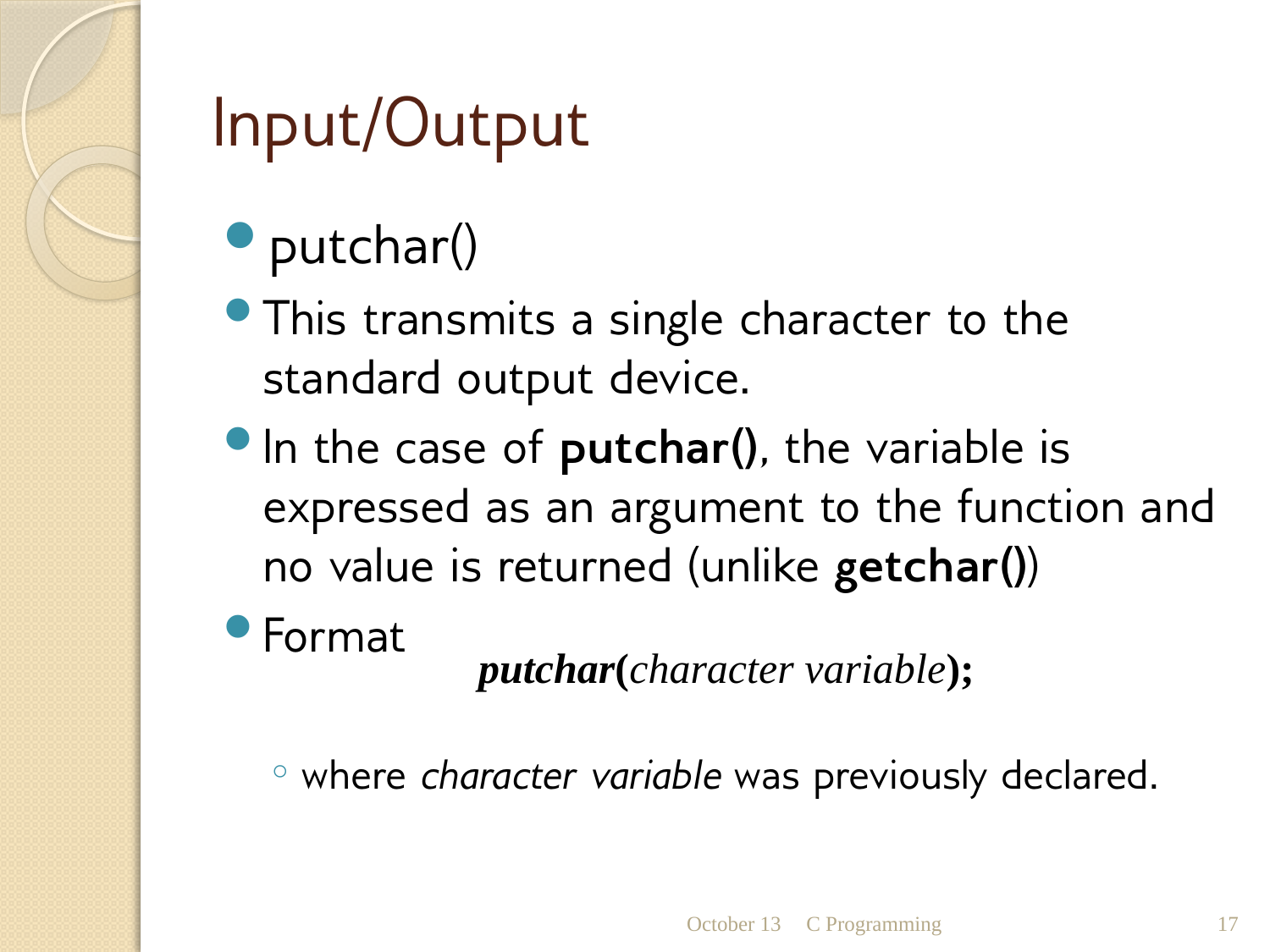

# Input/Output
putchar()
This transmits a single character to the standard output device.
In the case of putchar(), the variable is expressed as an argument to the function and no value is returned (unlike getchar())
Format

where character variable was previously declared.
putchar(character variable);
October 13
C Programming
17